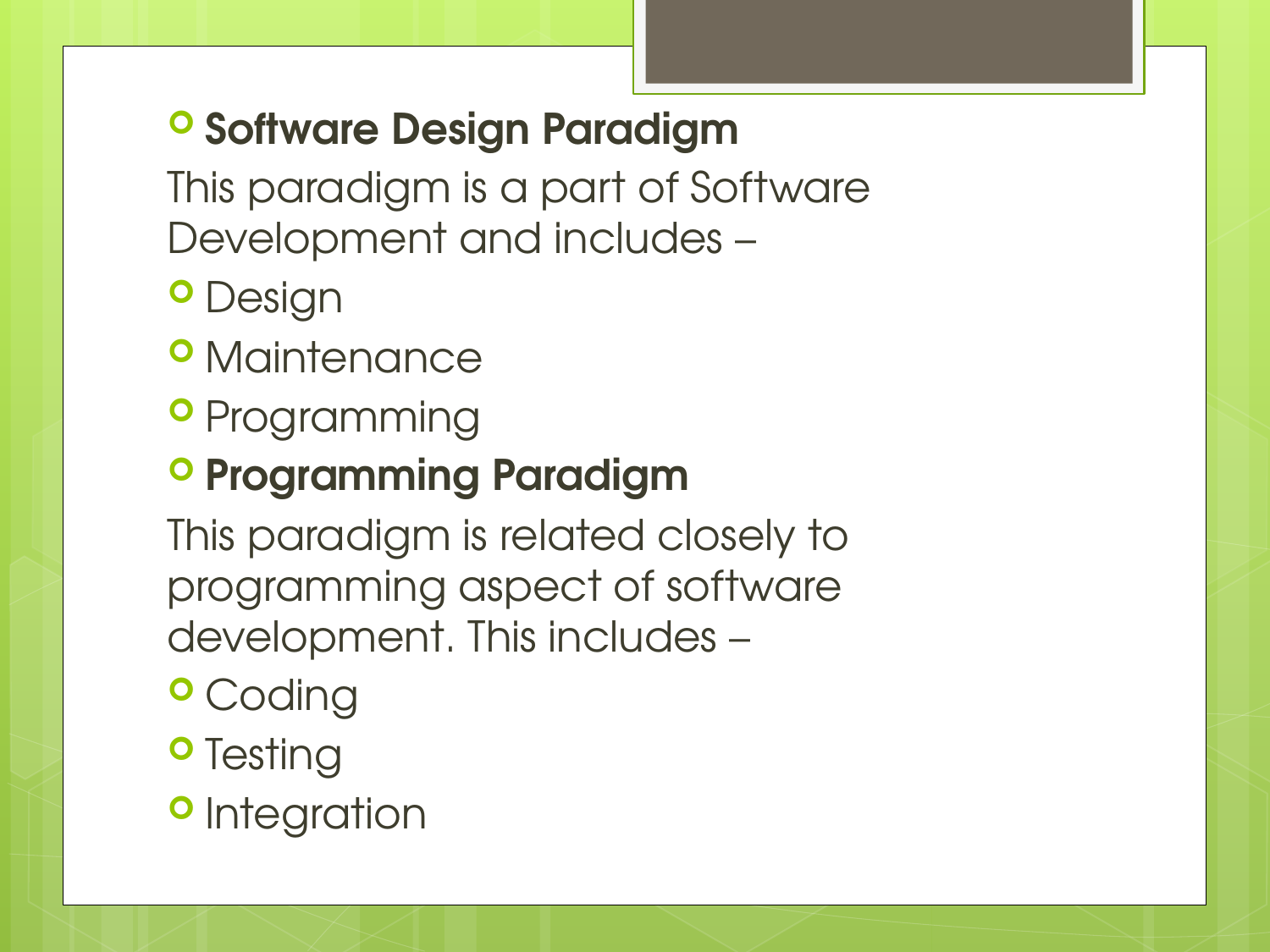

Software Design Paradigm
This paradigm is a part of Software Development and includes –
Design
Maintenance
Programming
Programming Paradigm
This paradigm is related closely to programming aspect of software development. This includes –
Coding
Testing
Integration